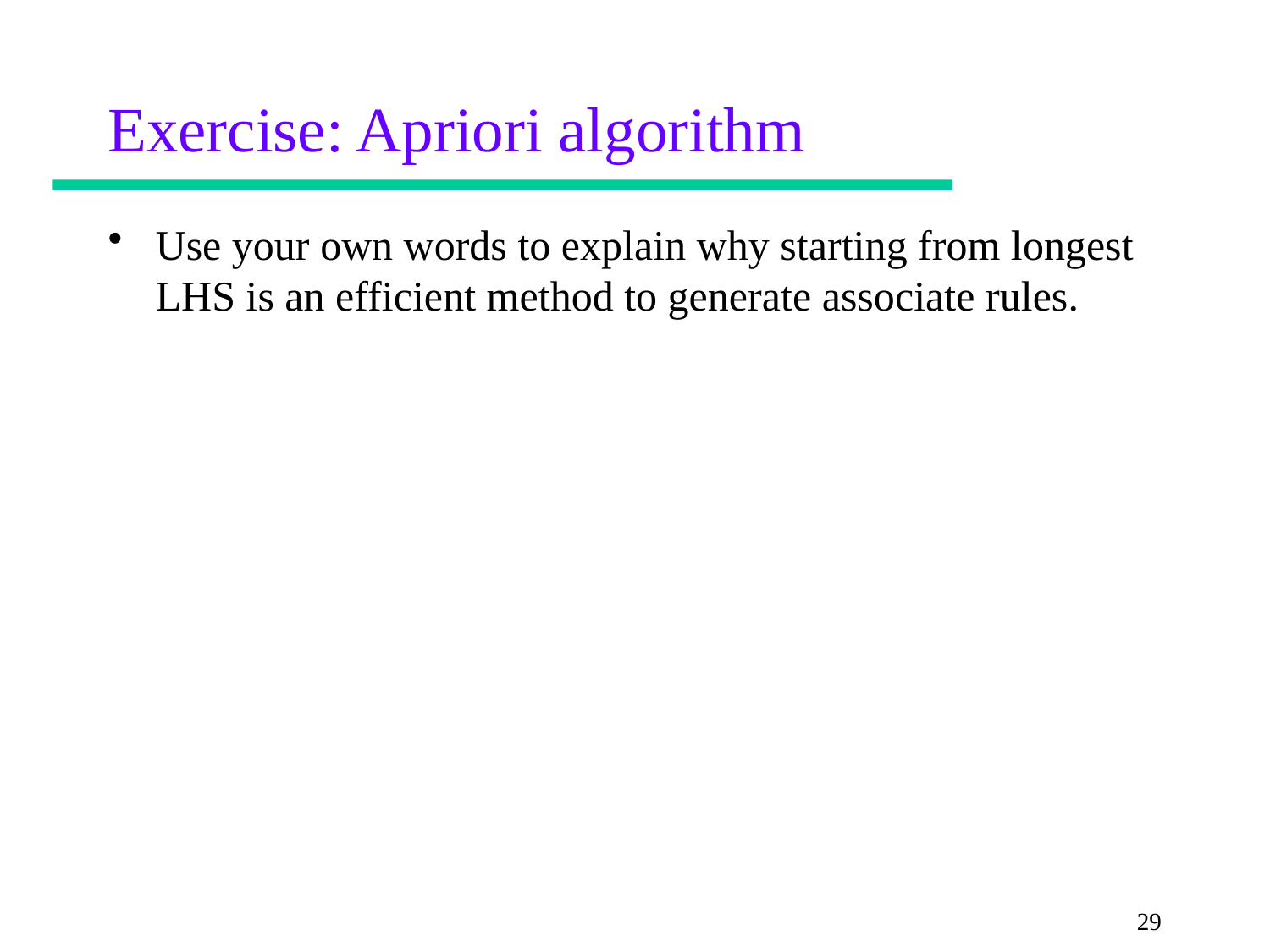

# Exercise: Apriori algorithm
Use your own words to explain why starting from longest LHS is an efficient method to generate associate rules.
29